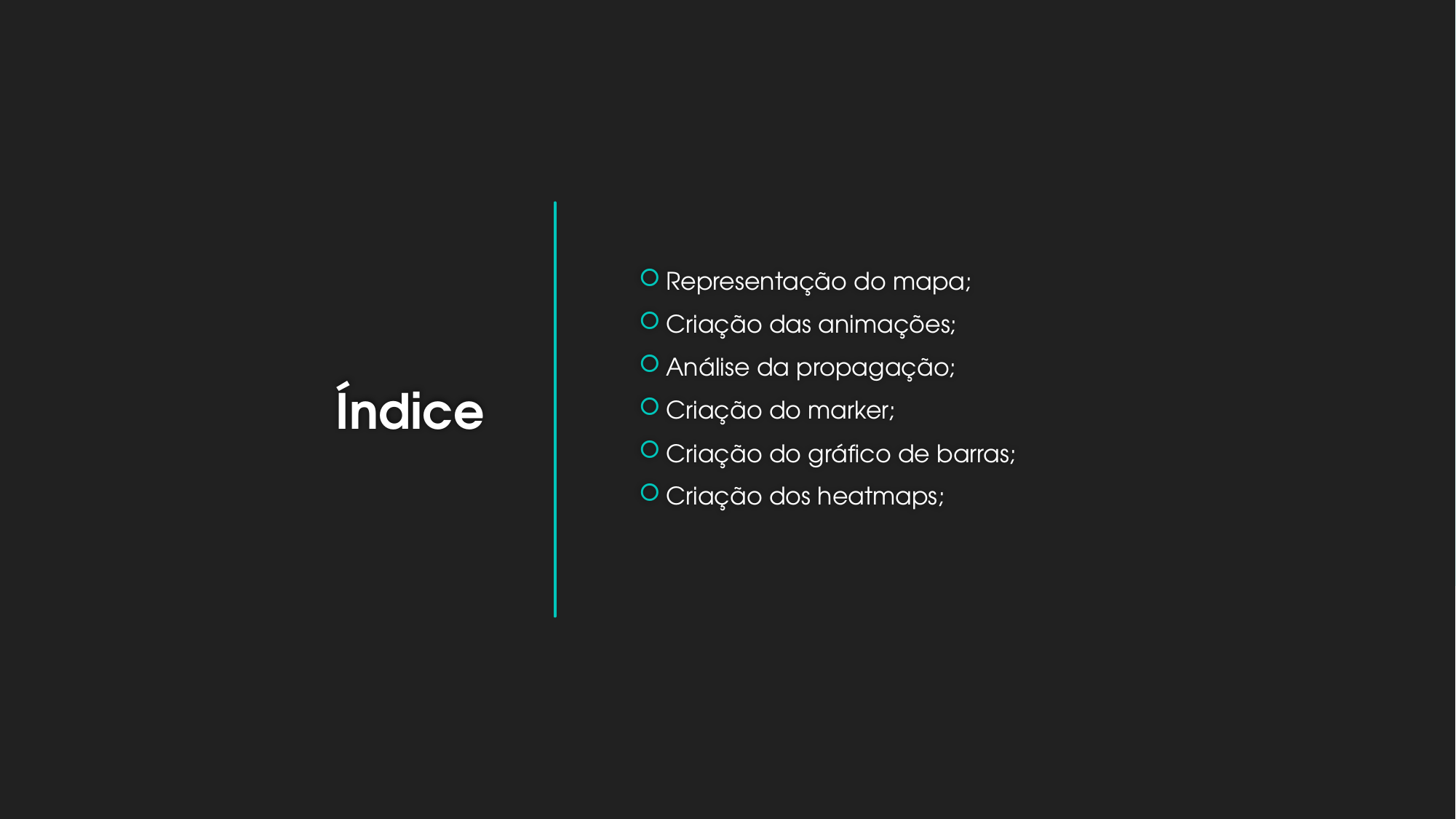

Representação do mapa;
Criação das animações;
Análise da propagação;
Criação do marker;
Criação do gráfico de barras;
Criação dos heatmaps;

# Índice